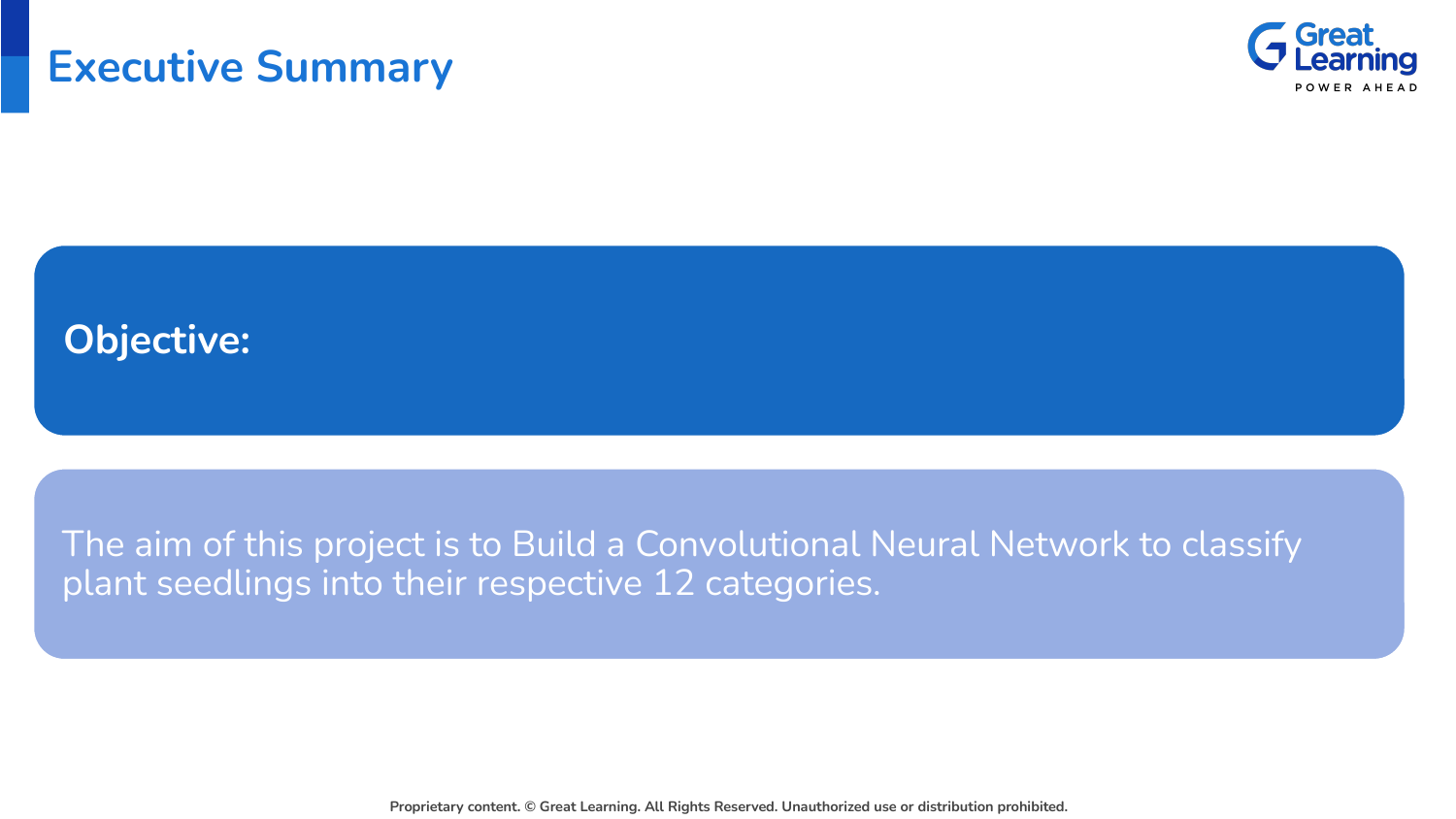

# Executive Summary
Objective:
The aim of this project is to Build a Convolutional Neural Network to classify plant seedlings into their respective 12 categories.